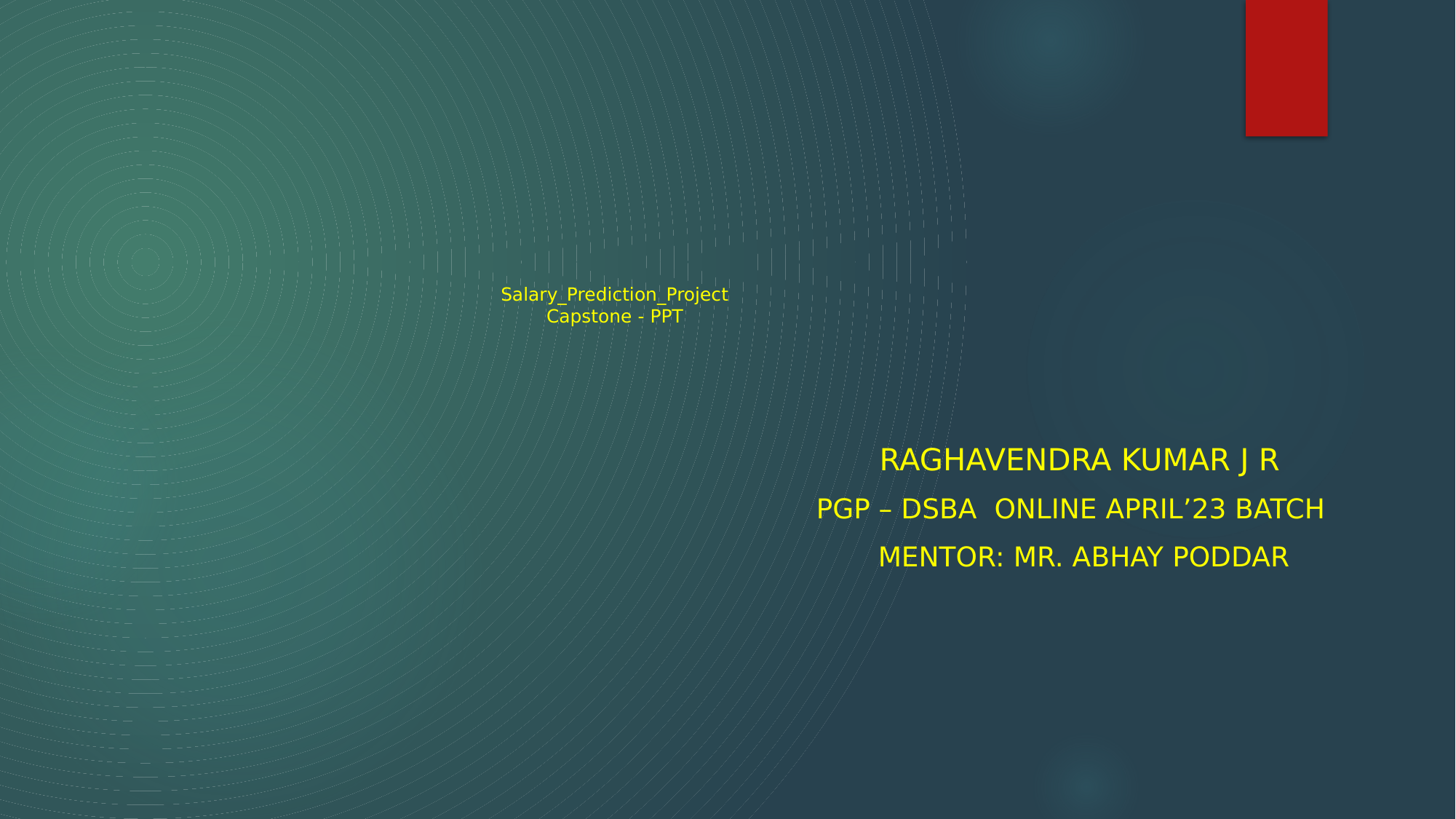

# Salary_Prediction_Project Capstone - PPT
Raghavendra Kumar J R
PGP – DSBA  Online April’23 Batch
  Mentor: Mr. Abhay Poddar